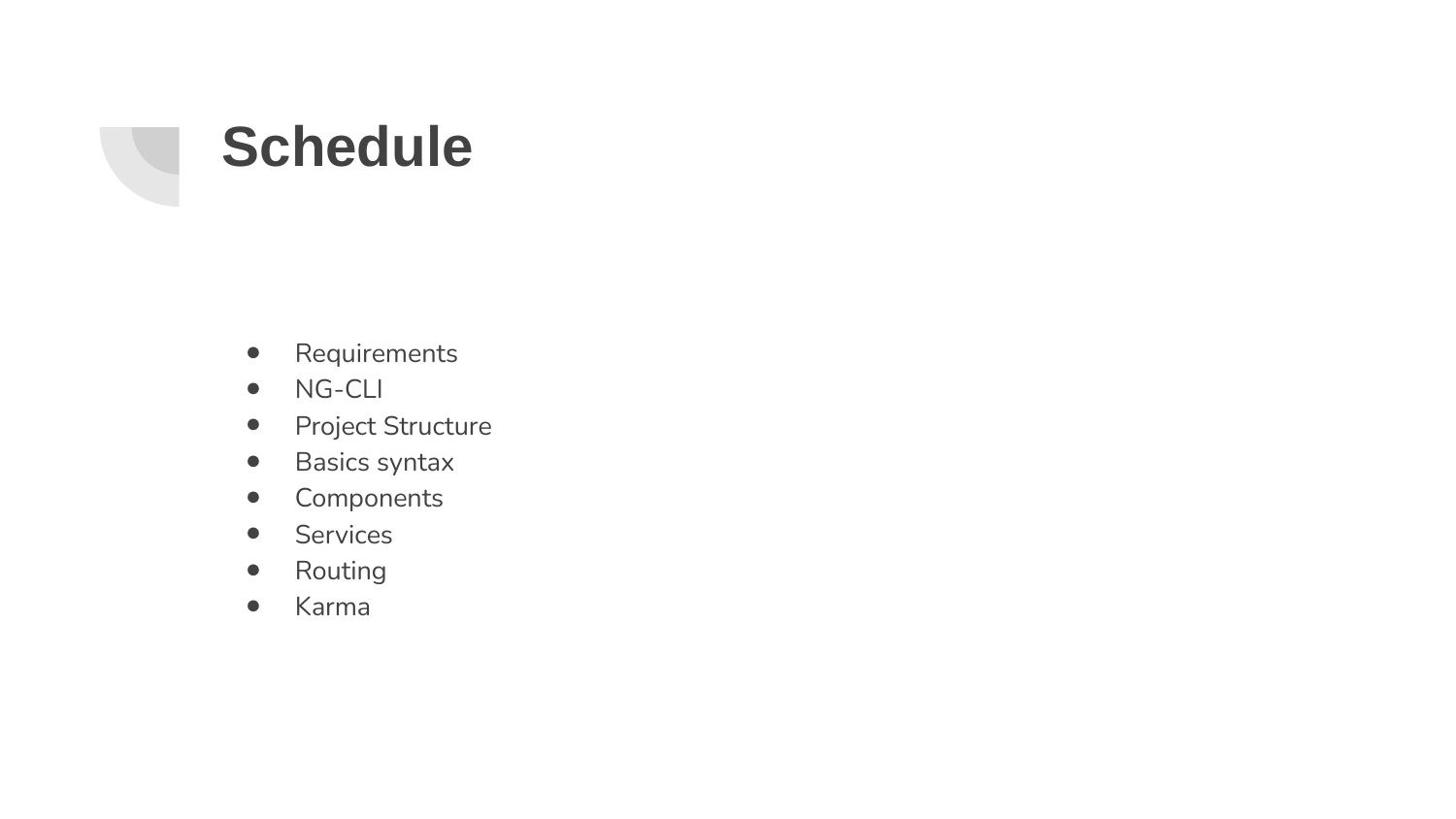

# Schedule
Requirements
NG-CLI
Project Structure
Basics syntax
Components
Services
Routing
Karma